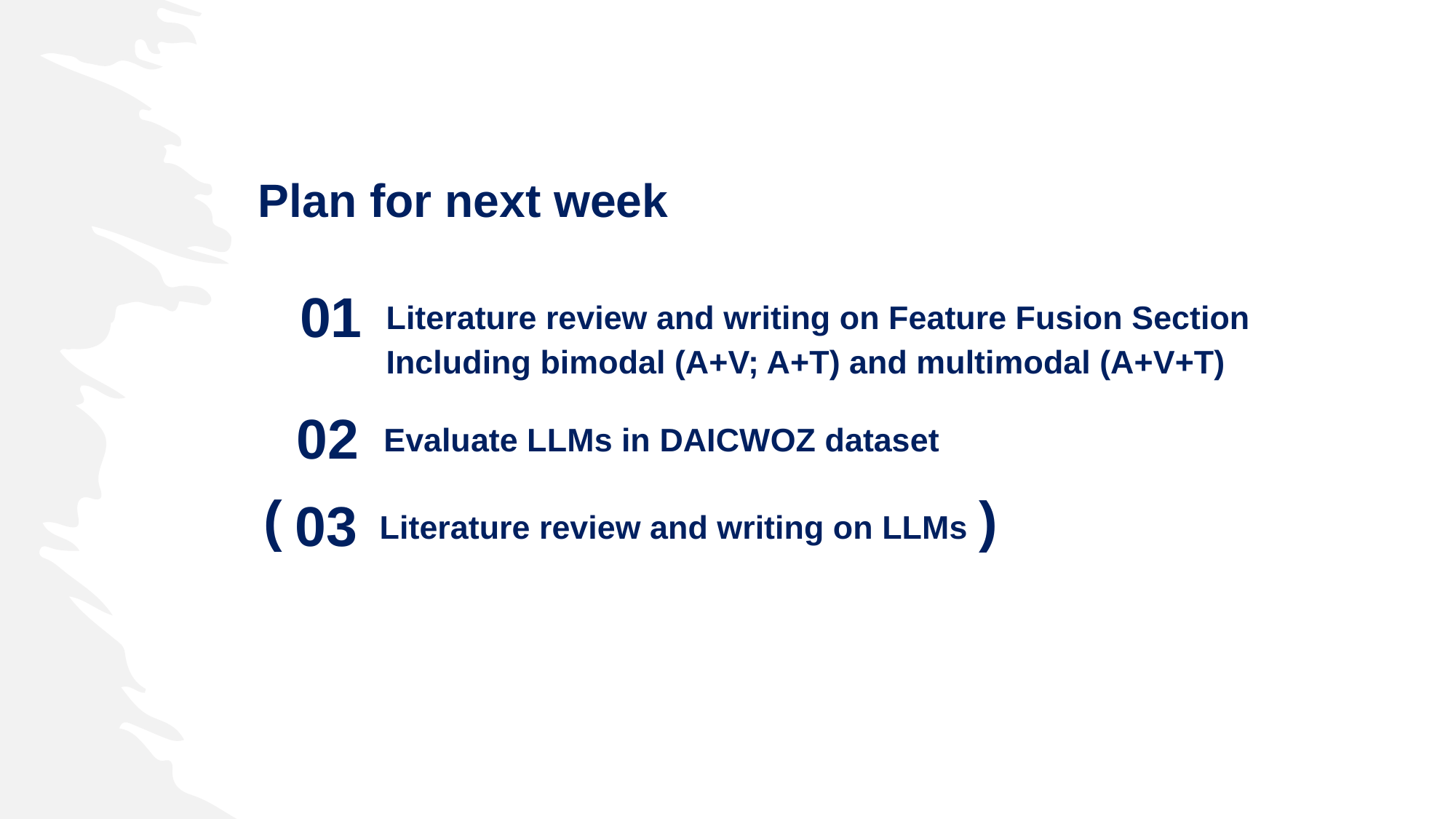

Plan for next week
01
Literature review and writing on Feature Fusion Section
Including bimodal (A+V; A+T) and multimodal (A+V+T)
02
 Evaluate LLMs in DAICWOZ dataset

(
)
03
 Literature review and writing on LLMs